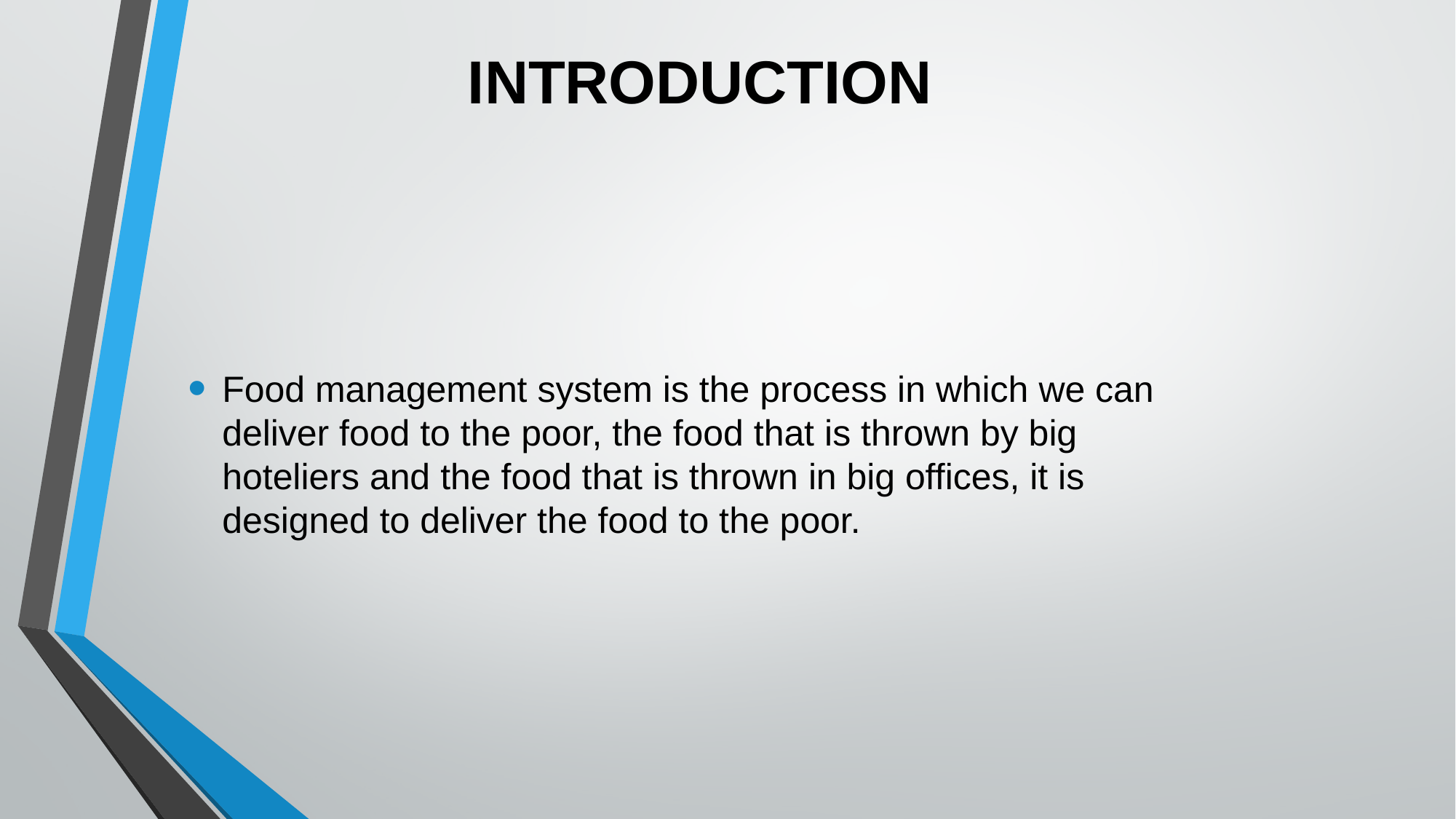

# INTRODUCTION
Food management system is the process in which we can deliver food to the poor, the food that is thrown by big hoteliers and the food that is thrown in big offices, it is designed to deliver the food to the poor.